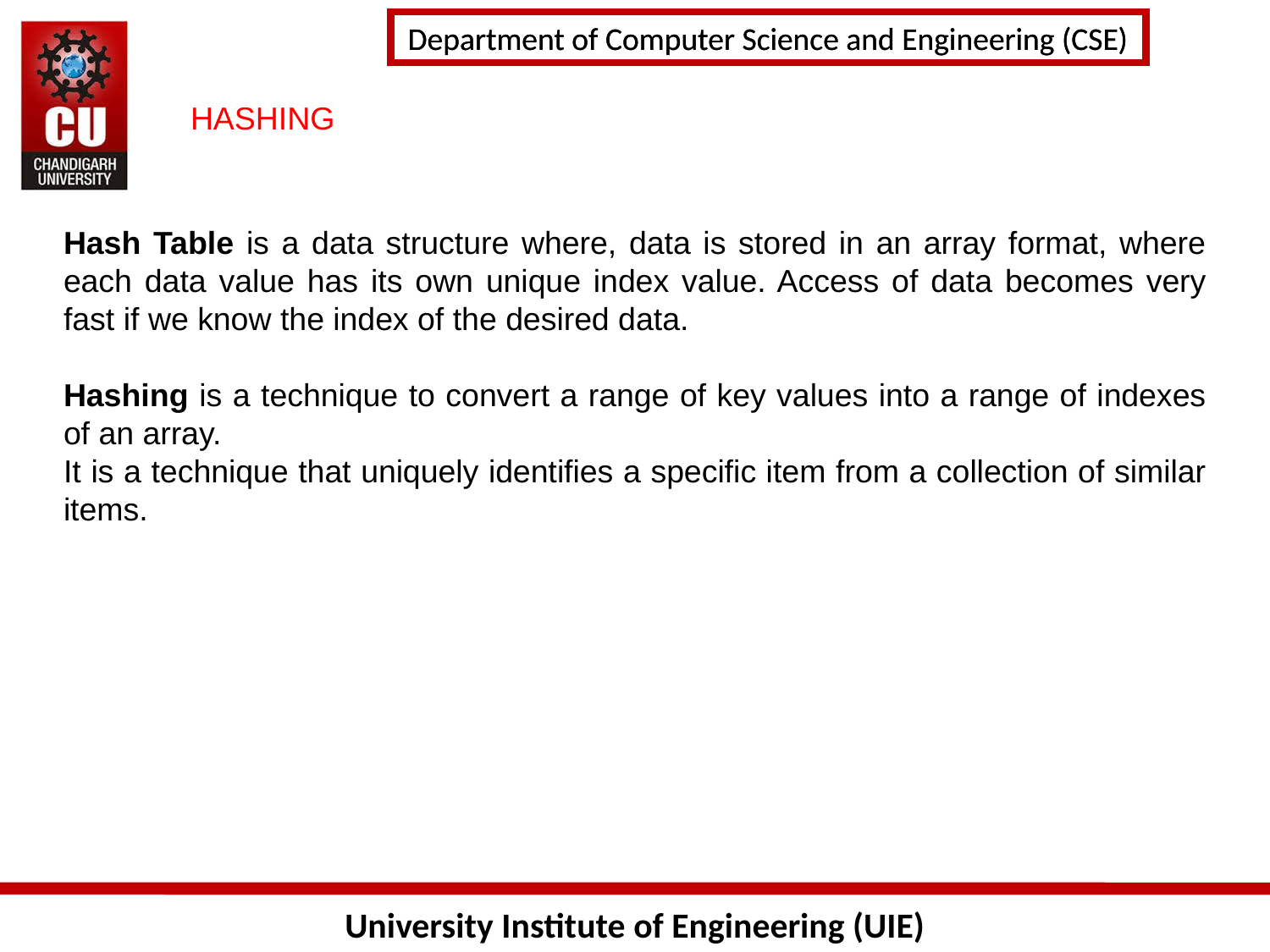

# HASHING
Hash Table is a data structure where, data is stored in an array format, where each data value has its own unique index value. Access of data becomes very fast if we know the index of the desired data.

Hashing is a technique to convert a range of key values into a range of indexes of an array.
It is a technique that uniquely identifies a specific item from a collection of similar items.